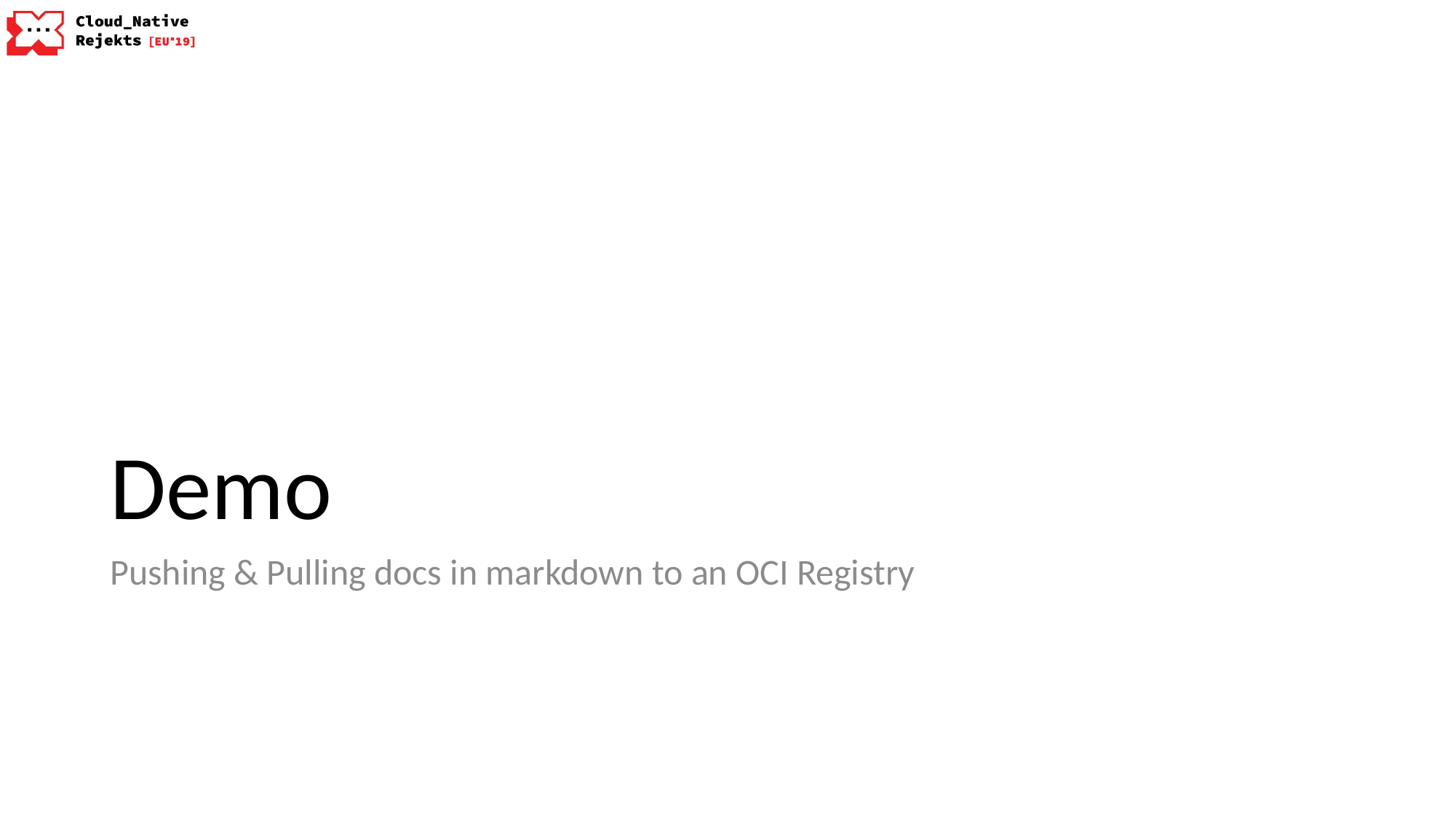

# Demo
Pushing & Pulling docs in markdown to an OCI Registry